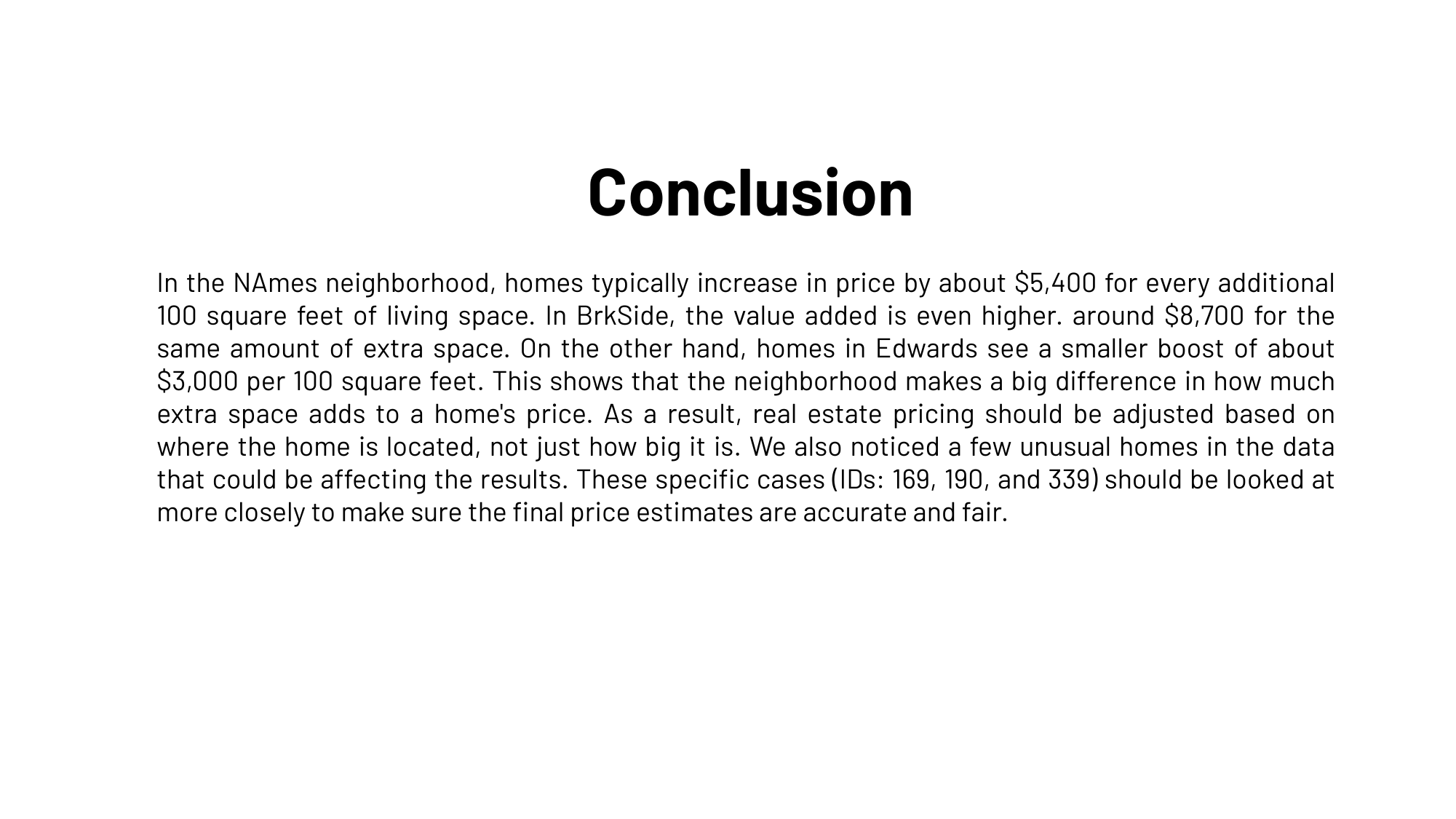

# Conclusion
In the NAmes neighborhood, homes typically increase in price by about $5,400 for every additional 100 square feet of living space. In BrkSide, the value added is even higher. around $8,700 for the same amount of extra space. On the other hand, homes in Edwards see a smaller boost of about $3,000 per 100 square feet. This shows that the neighborhood makes a big difference in how much extra space adds to a home's price. As a result, real estate pricing should be adjusted based on where the home is located, not just how big it is. We also noticed a few unusual homes in the data that could be affecting the results. These specific cases (IDs: 169, 190, and 339) should be looked at more closely to make sure the final price estimates are accurate and fair.